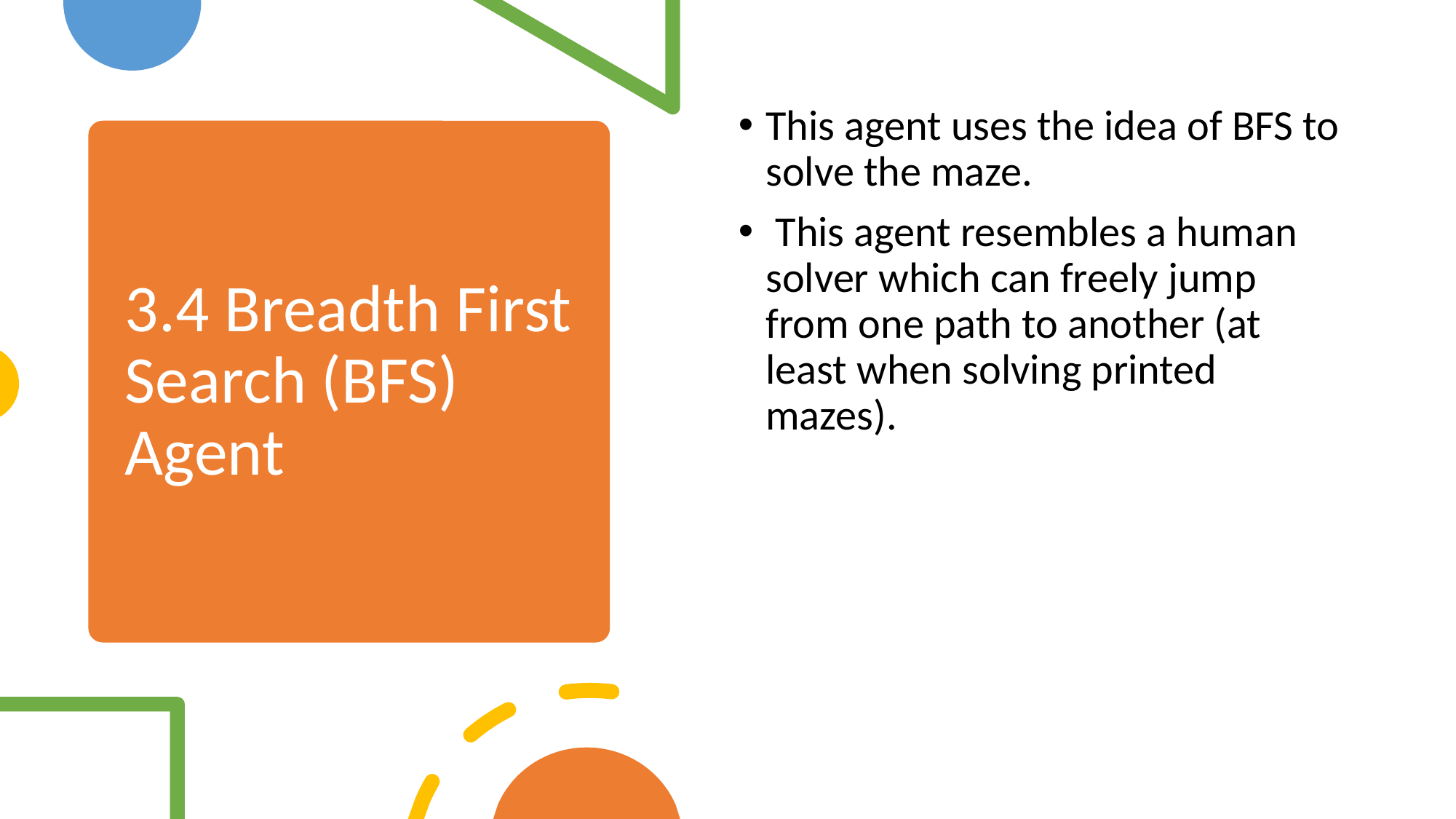

This agent uses the idea of BFS to solve the maze.
 This agent resembles a human solver which can freely jump from one path to another (at least when solving printed mazes).

# 3.4 Breadth First Search (BFS) Agent